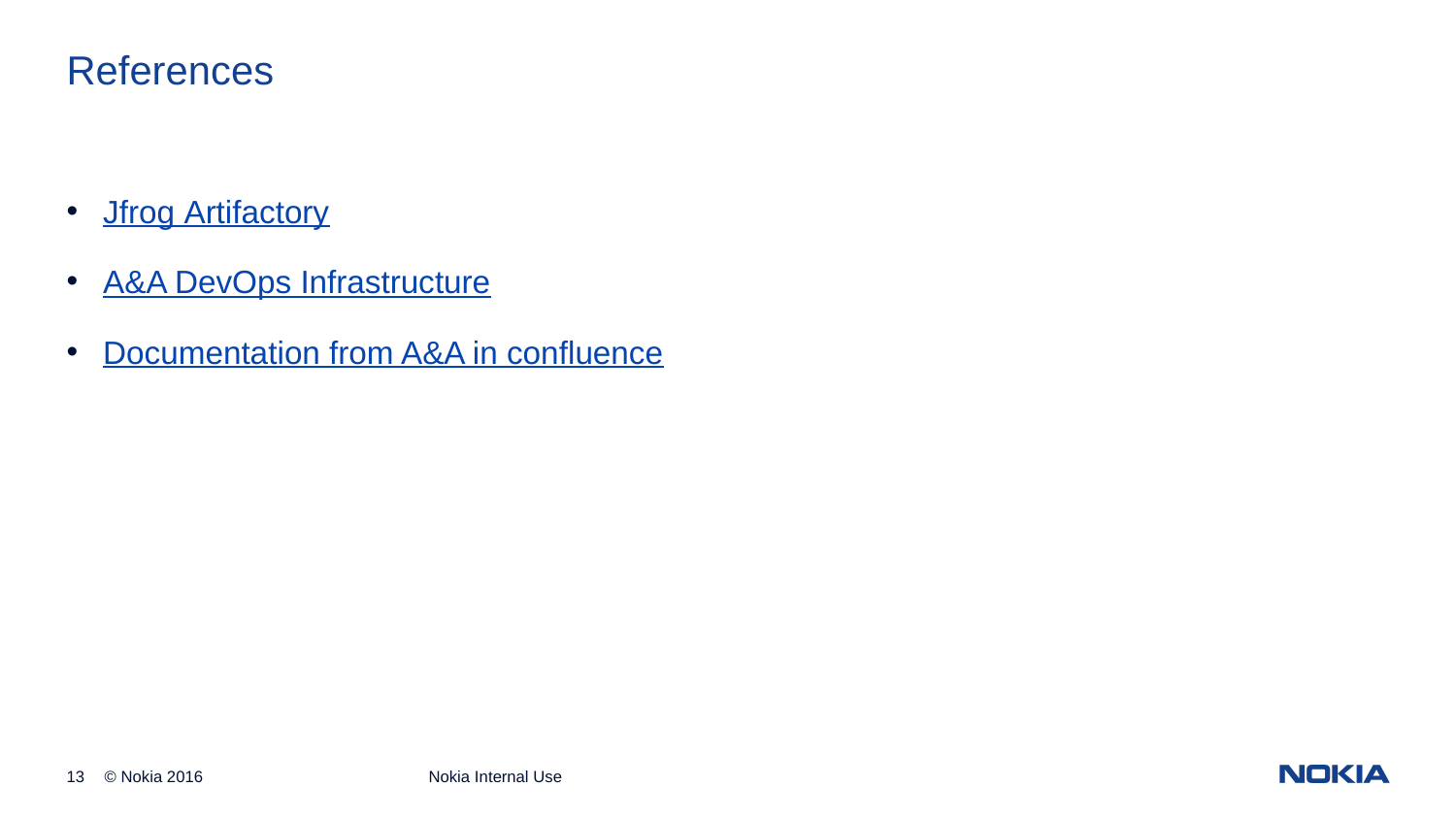

# References

Jfrog Artifactory
A&A DevOps Infrastructure
Documentation from A&A in confluence
Nokia Internal Use